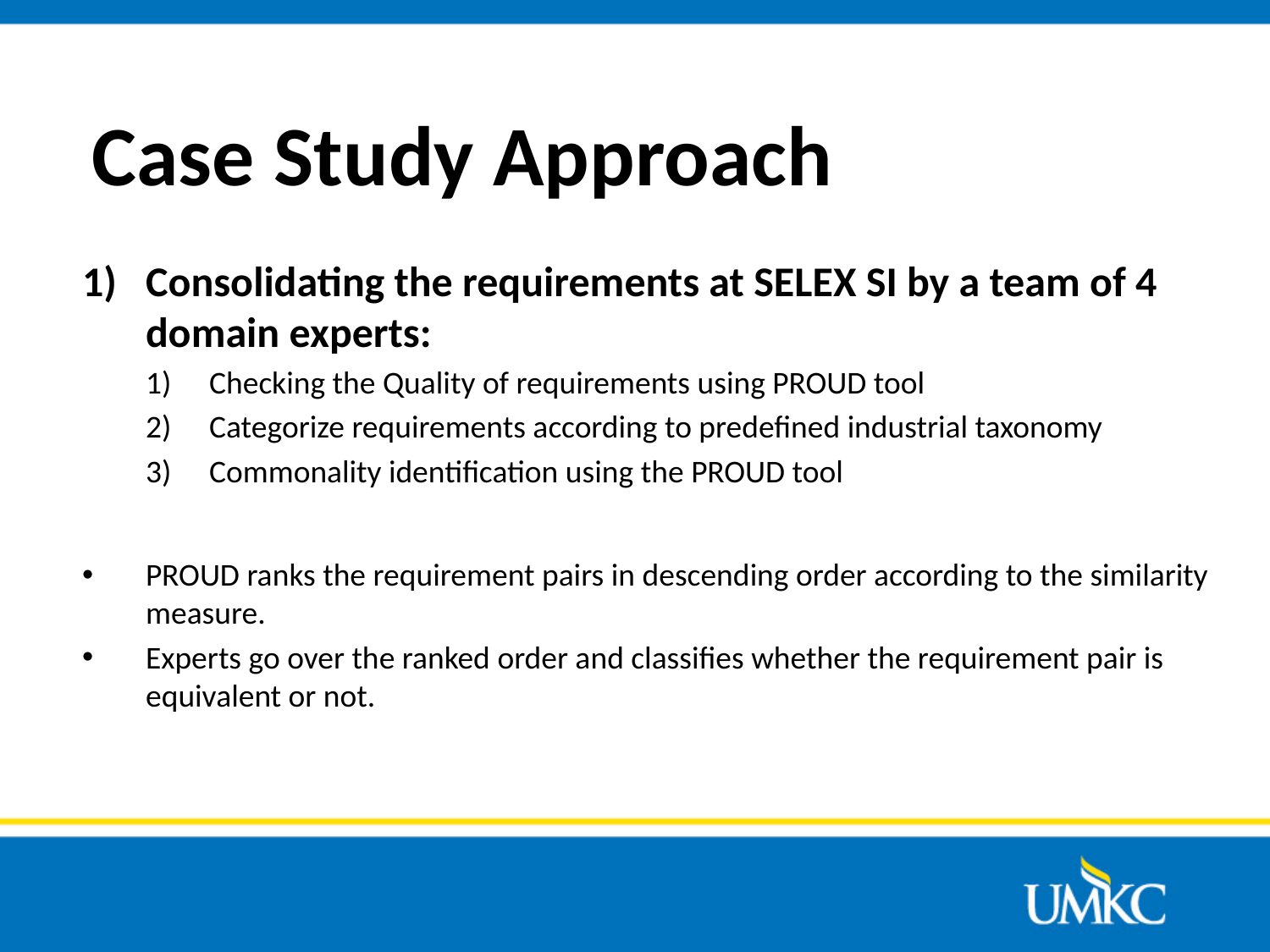

# Case Study Approach
Consolidating the requirements at SELEX SI by a team of 4 domain experts:
Checking the Quality of requirements using PROUD tool
Categorize requirements according to predefined industrial taxonomy
Commonality identification using the PROUD tool

PROUD ranks the requirement pairs in descending order according to the similarity measure.
Experts go over the ranked order and classifies whether the requirement pair is equivalent or not.